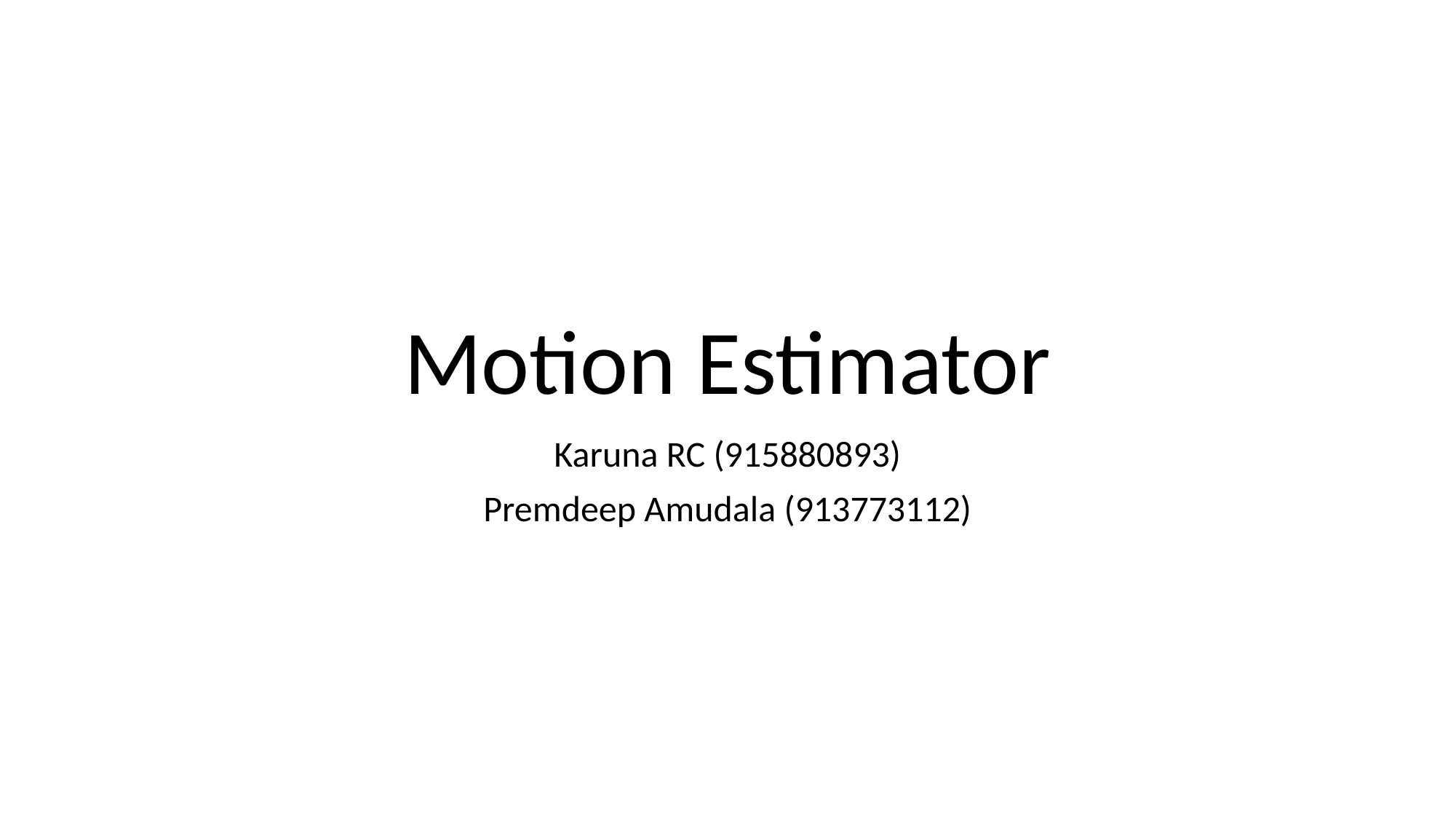

# Motion Estimator
Karuna RC (915880893)
Premdeep Amudala (913773112)